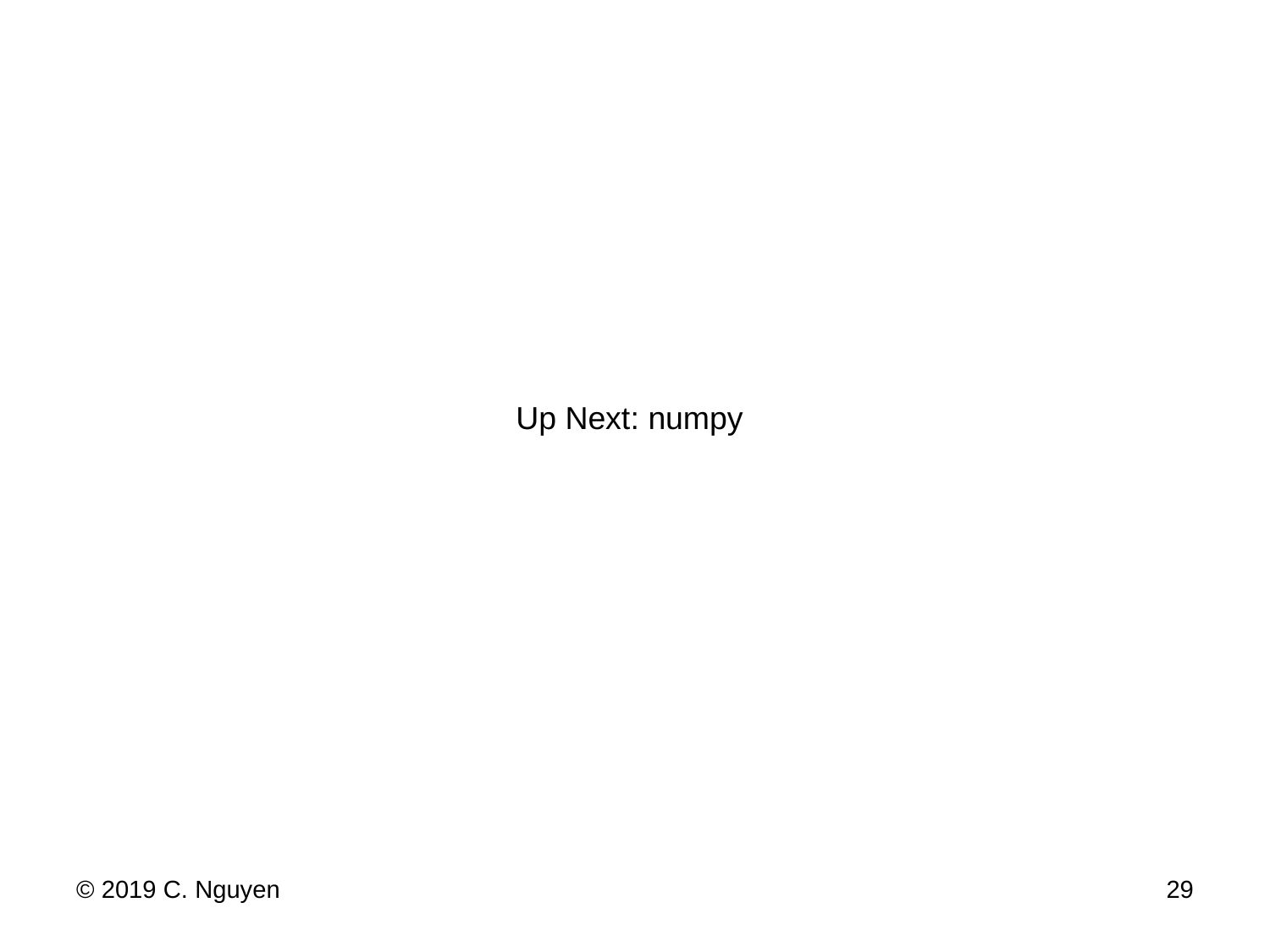

Up Next: numpy
© 2019 C. Nguyen
29